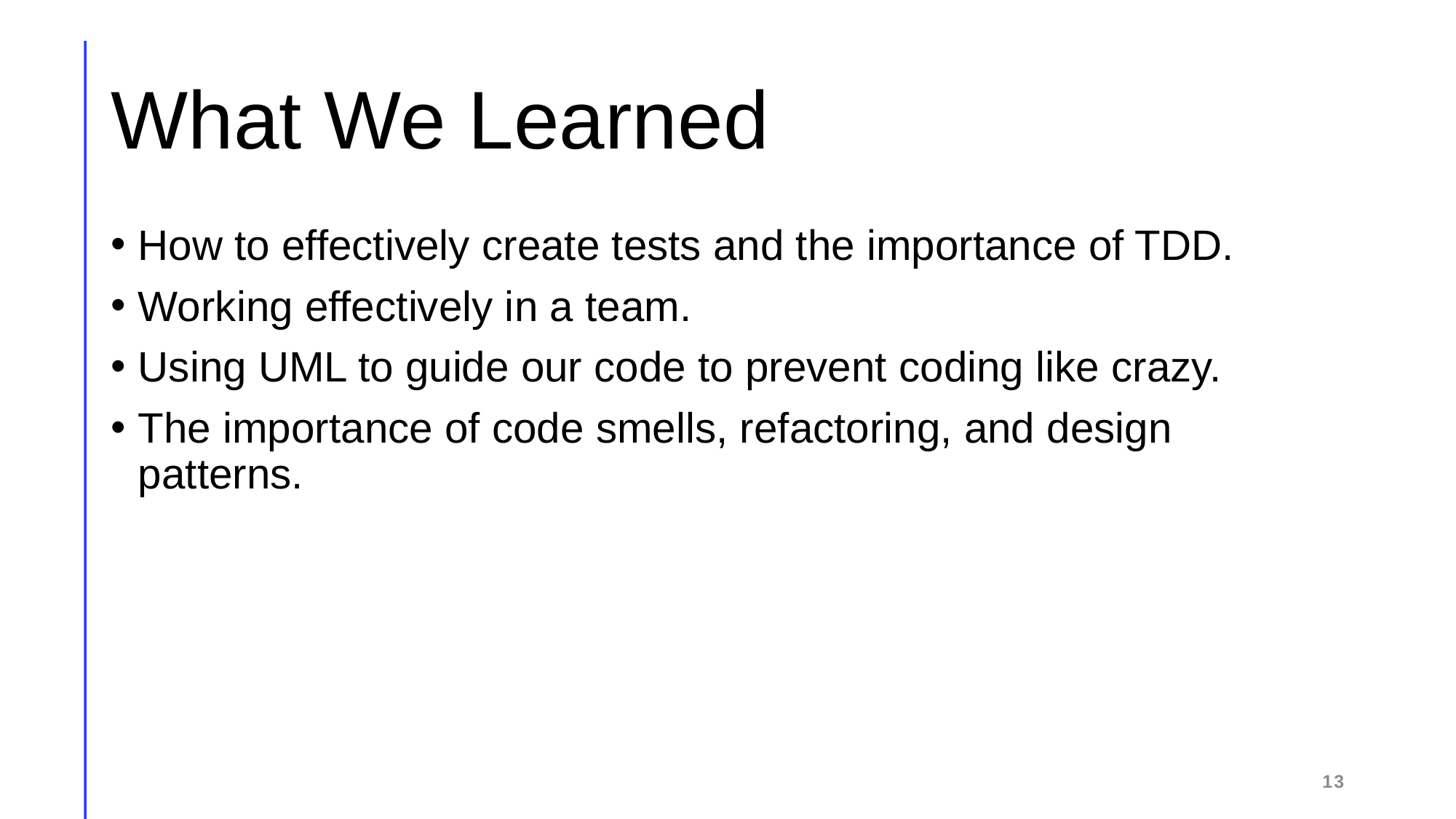

# What We Learned
How to effectively create tests and the importance of TDD.
Working effectively in a team.
Using UML to guide our code to prevent coding like crazy.
The importance of code smells, refactoring, and design patterns.

13